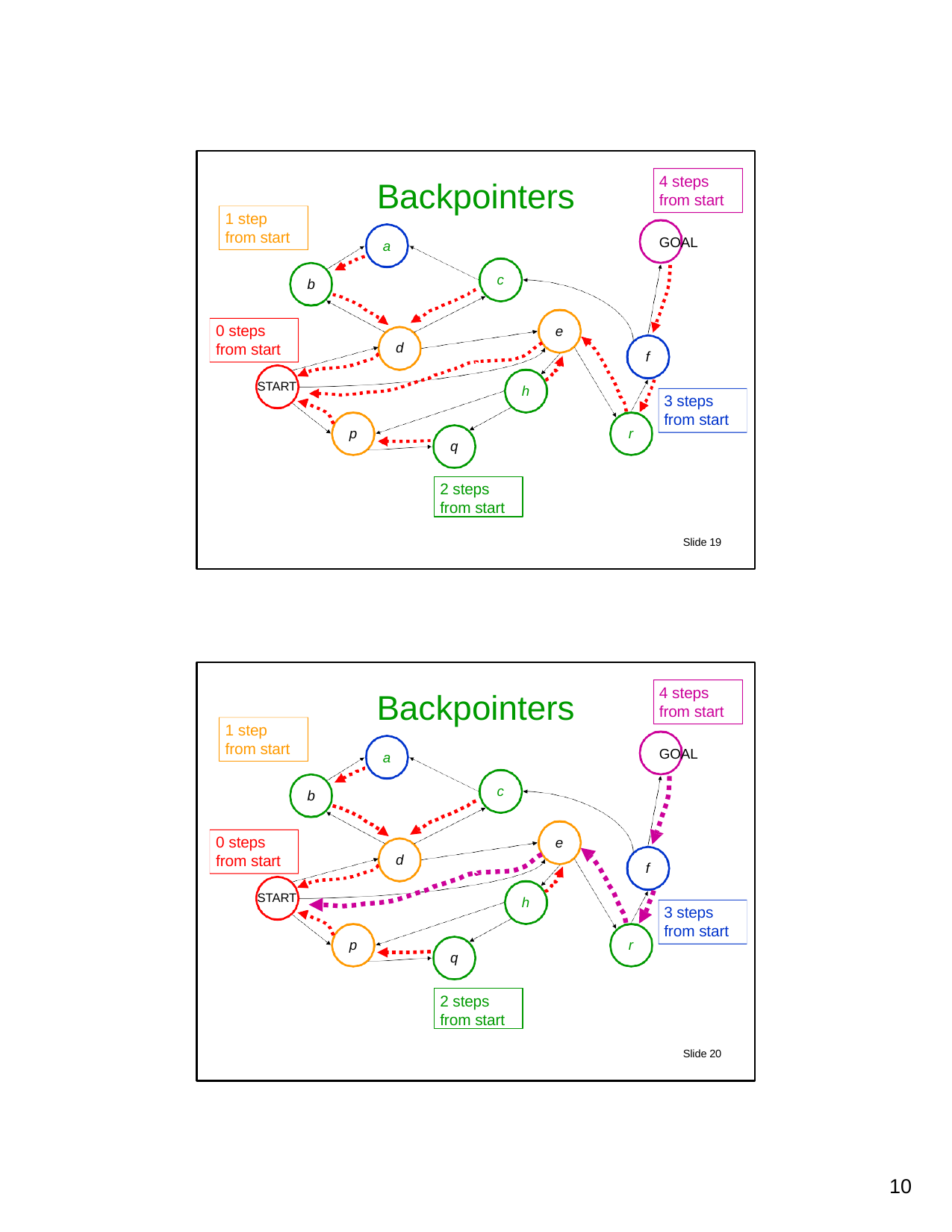

4 steps  from start

GOAL
# Backpointers
1 step  from start
a
c
b
0 steps  from start
e
d
f
START
h
3 steps  from start
p
r
q
2 steps  from start
Slide 19

4 steps  from start

GOAL
Backpointers
a
1 step  from start

c
b

0 steps  from start
e

d

f

START

h
3 steps  from start
p
r

q
2 steps  from start
Slide 20
10